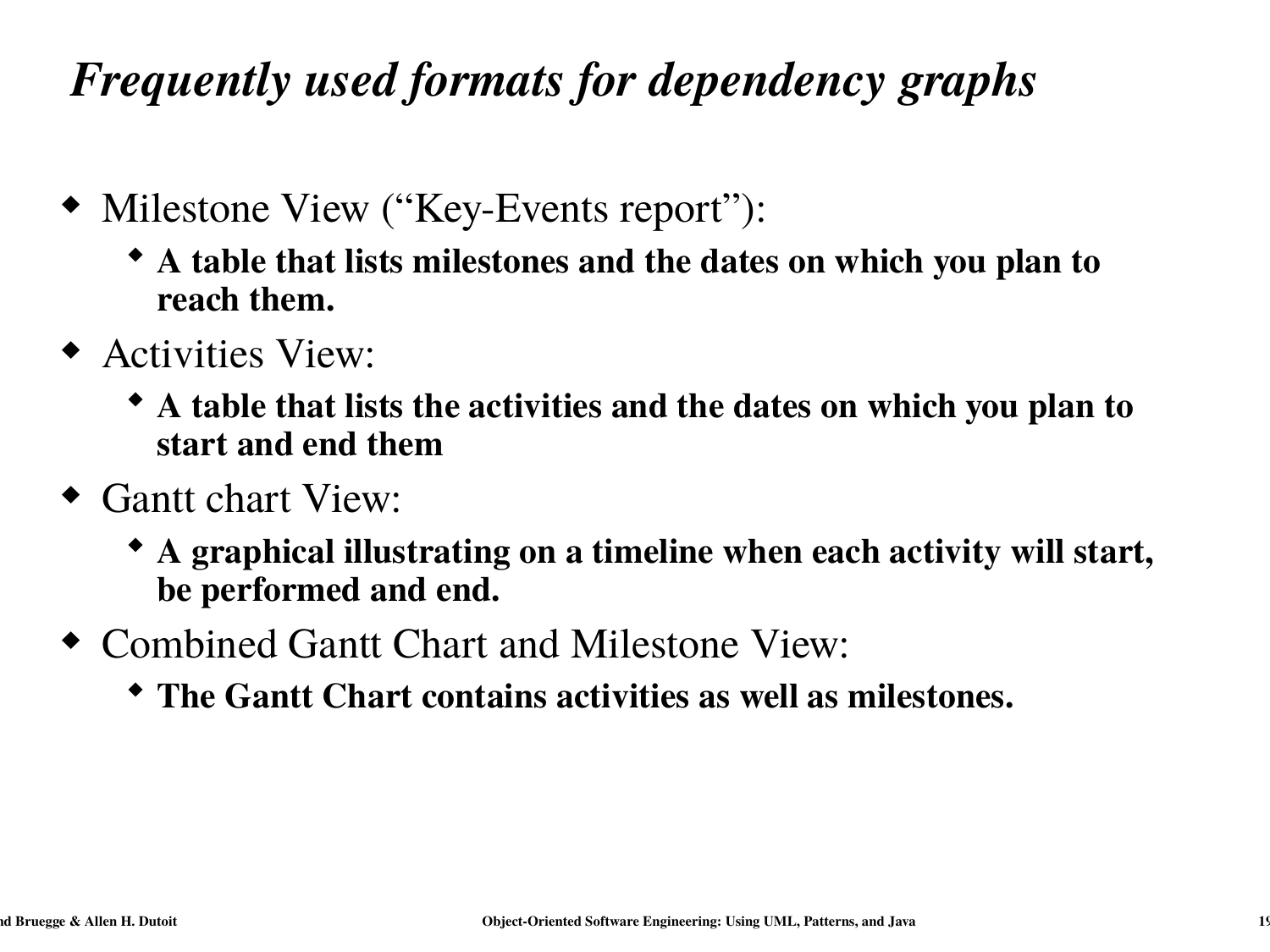

# Frequently used formats for dependency graphs
Milestone View (“Key-Events report”):
A table that lists milestones and the dates on which you plan to reach them.
Activities View:
A table that lists the activities and the dates on which you plan to start and end them
Gantt chart View:
A graphical illustrating on a timeline when each activity will start, be performed and end.
Combined Gantt Chart and Milestone View:
The Gantt Chart contains activities as well as milestones.